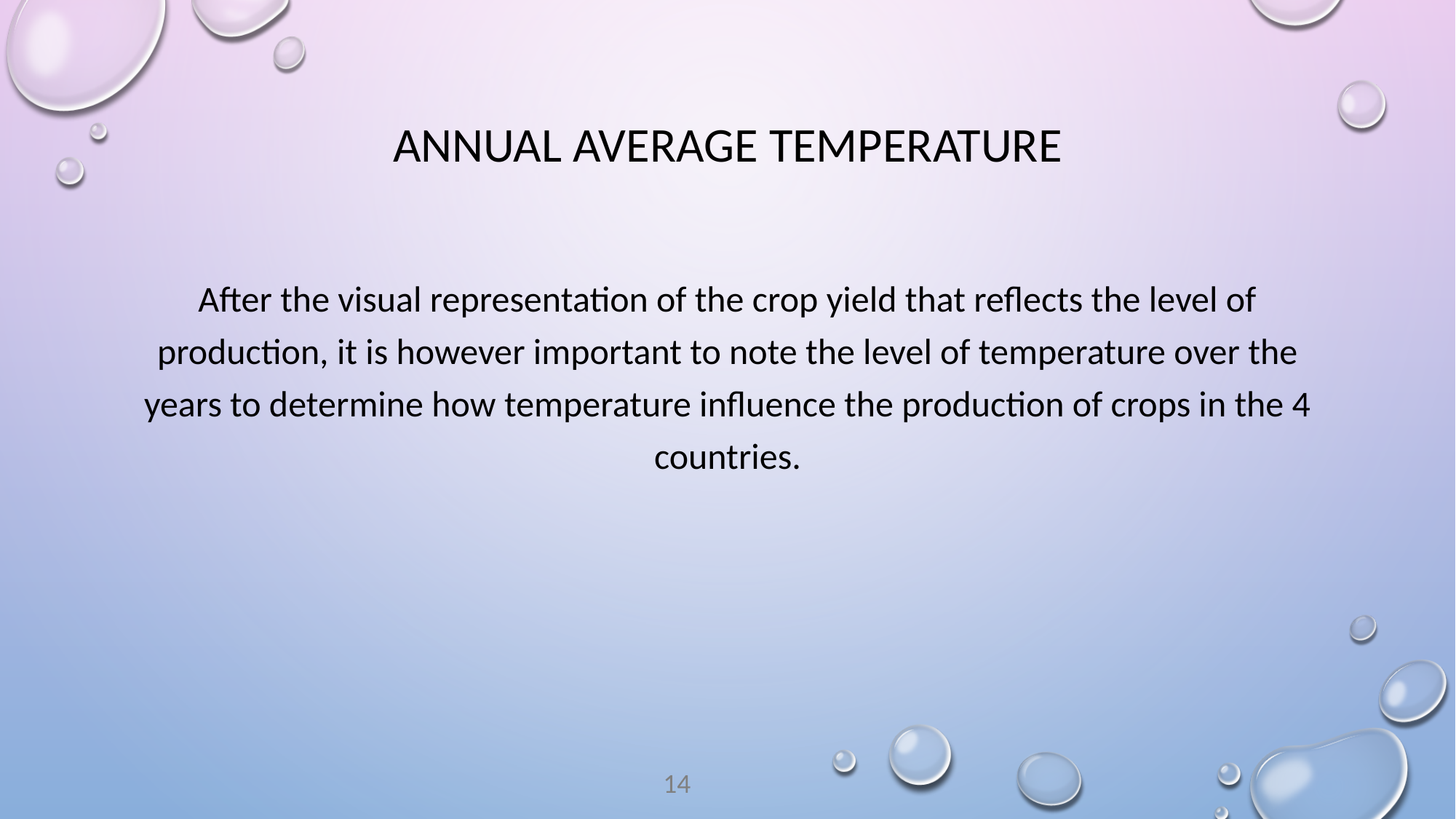

# ANNUAL Average temperature
After the visual representation of the crop yield that reflects the level of production, it is however important to note the level of temperature over the years to determine how temperature influence the production of crops in the 4 countries.
14